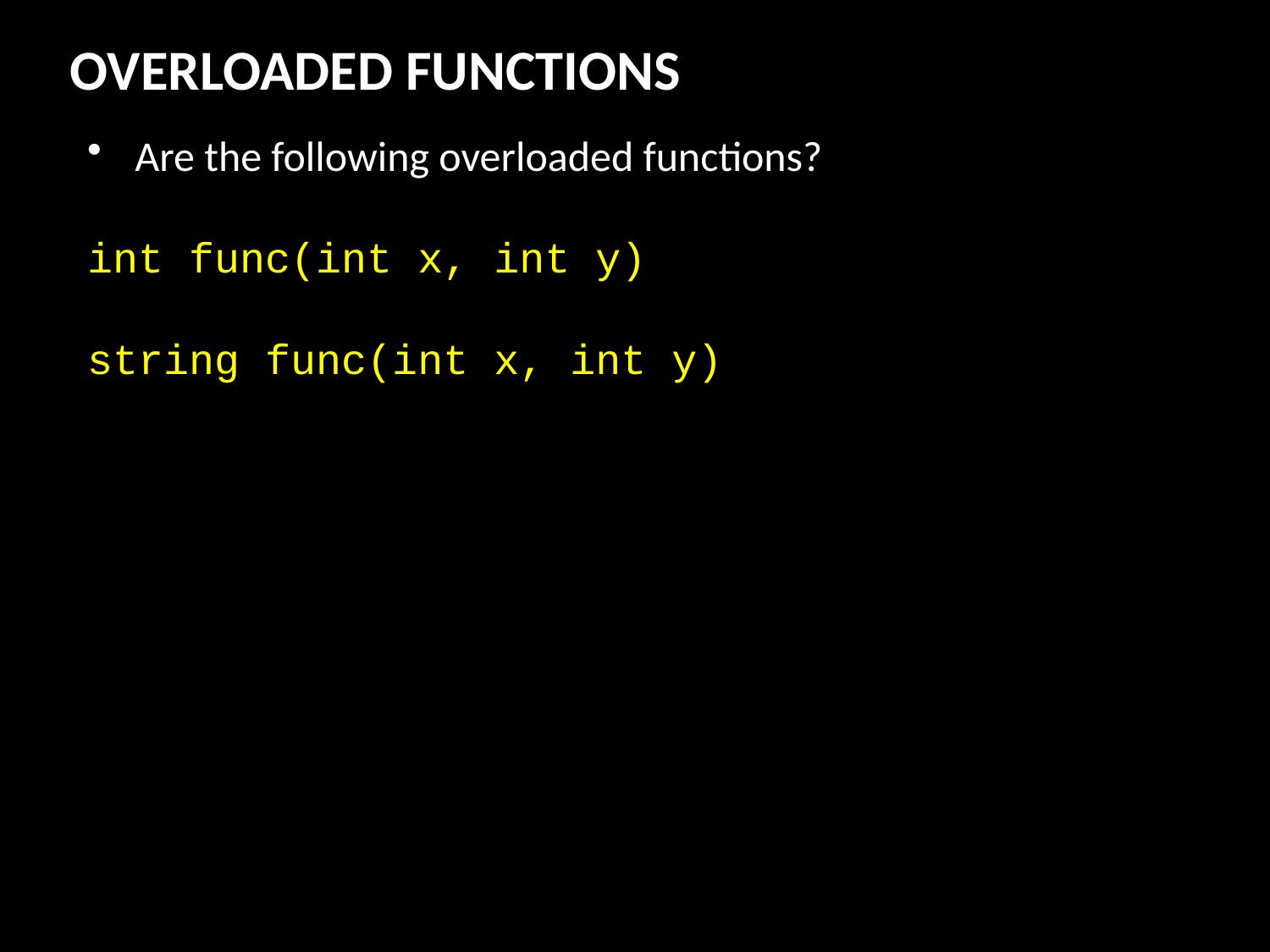

OVERLOADED FUNCTIONS
Are the following overloaded functions?

int func(int x, int y)

string func(int x, int y)